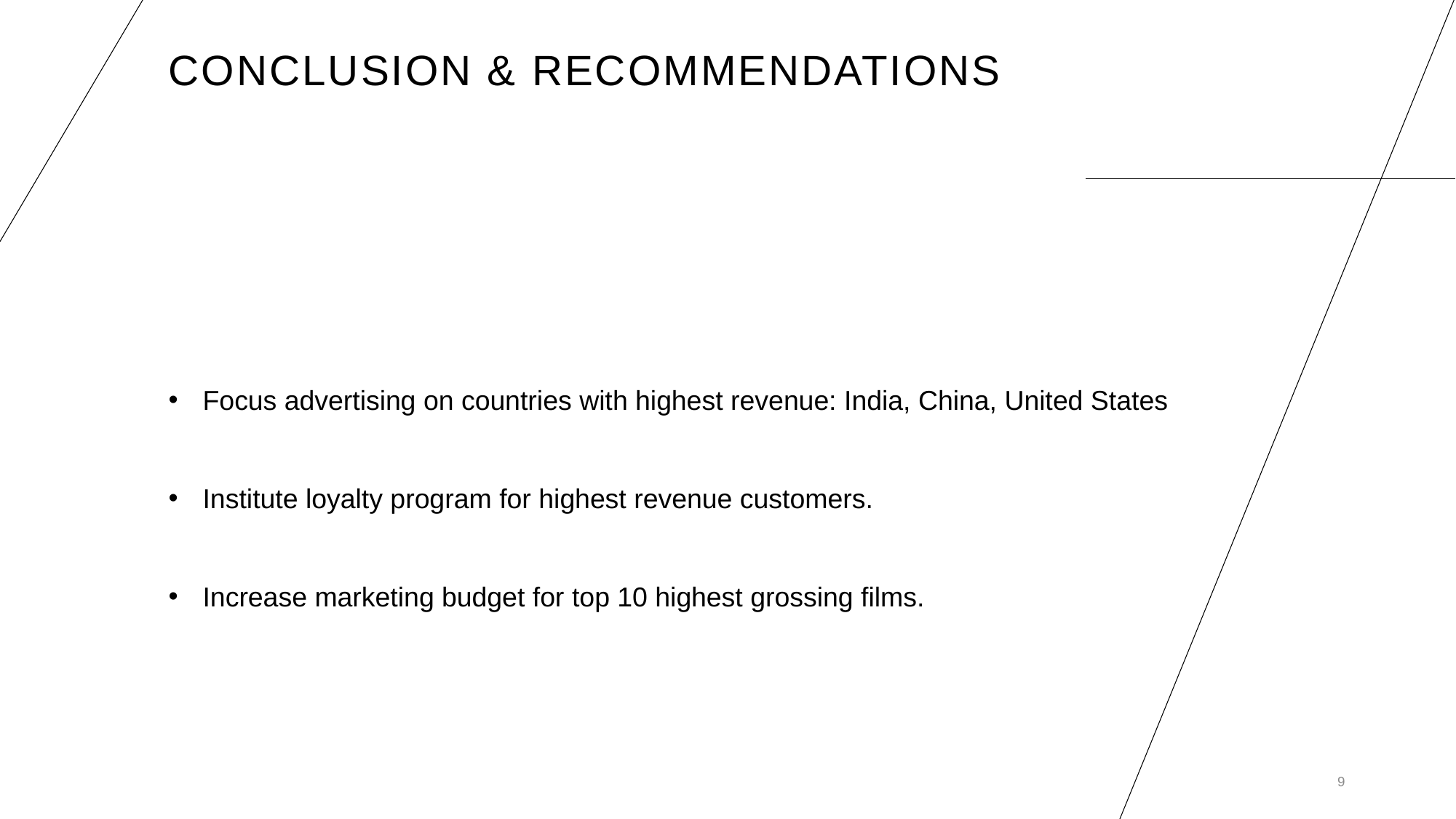

# Conclusion & Recommendations
Focus advertising on countries with highest revenue: India, China, United States
Institute loyalty program for highest revenue customers.
Increase marketing budget for top 10 highest grossing films.

9